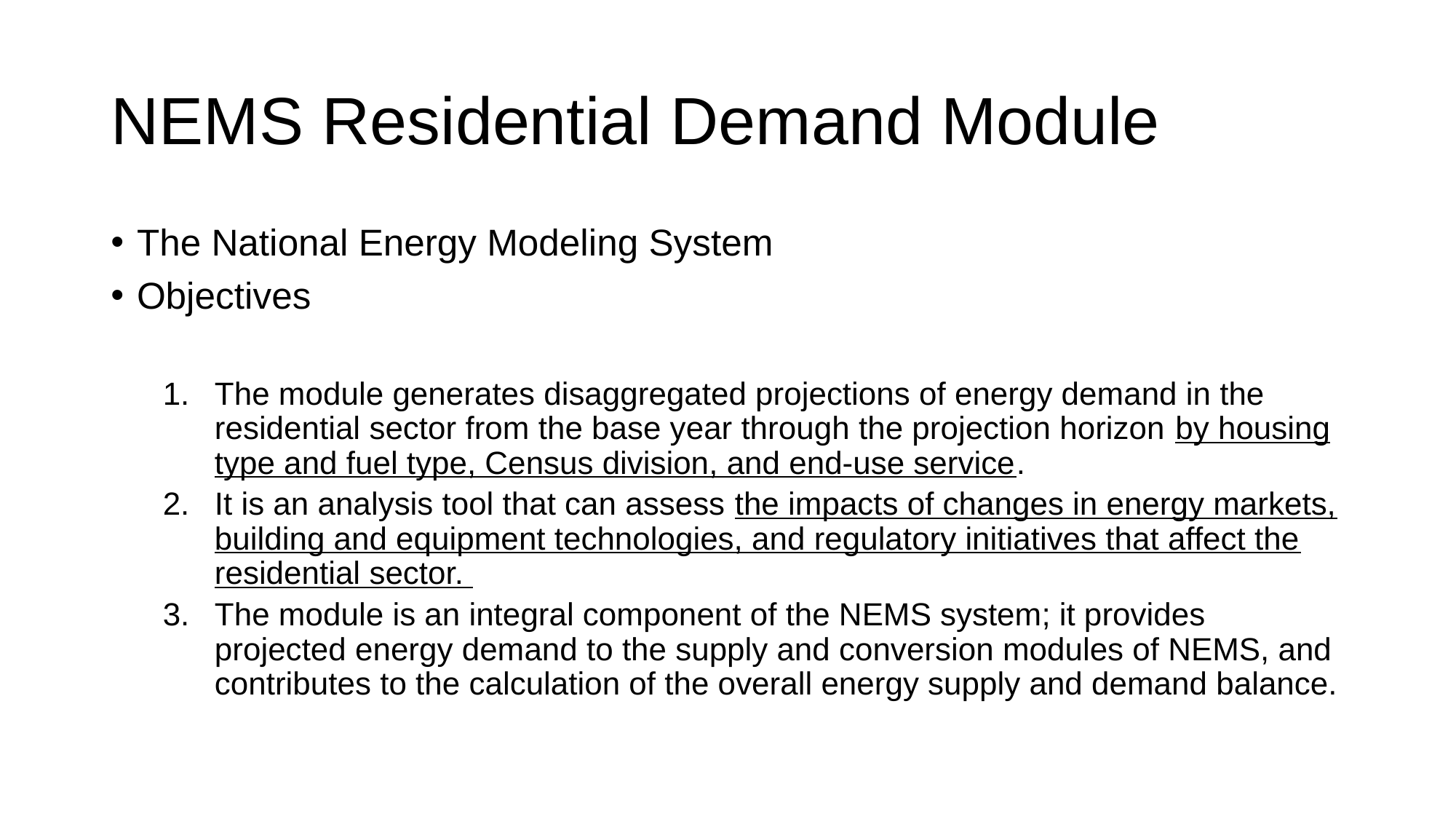

# NEMS Residential Demand Module
The National Energy Modeling System
Objectives

The module generates disaggregated projections of energy demand in the residential sector from the base year through the projection horizon by housing type and fuel type, Census division, and end-use service.
It is an analysis tool that can assess the impacts of changes in energy markets, building and equipment technologies, and regulatory initiatives that affect the residential sector.
The module is an integral component of the NEMS system; it provides projected energy demand to the supply and conversion modules of NEMS, and contributes to the calculation of the overall energy supply and demand balance.